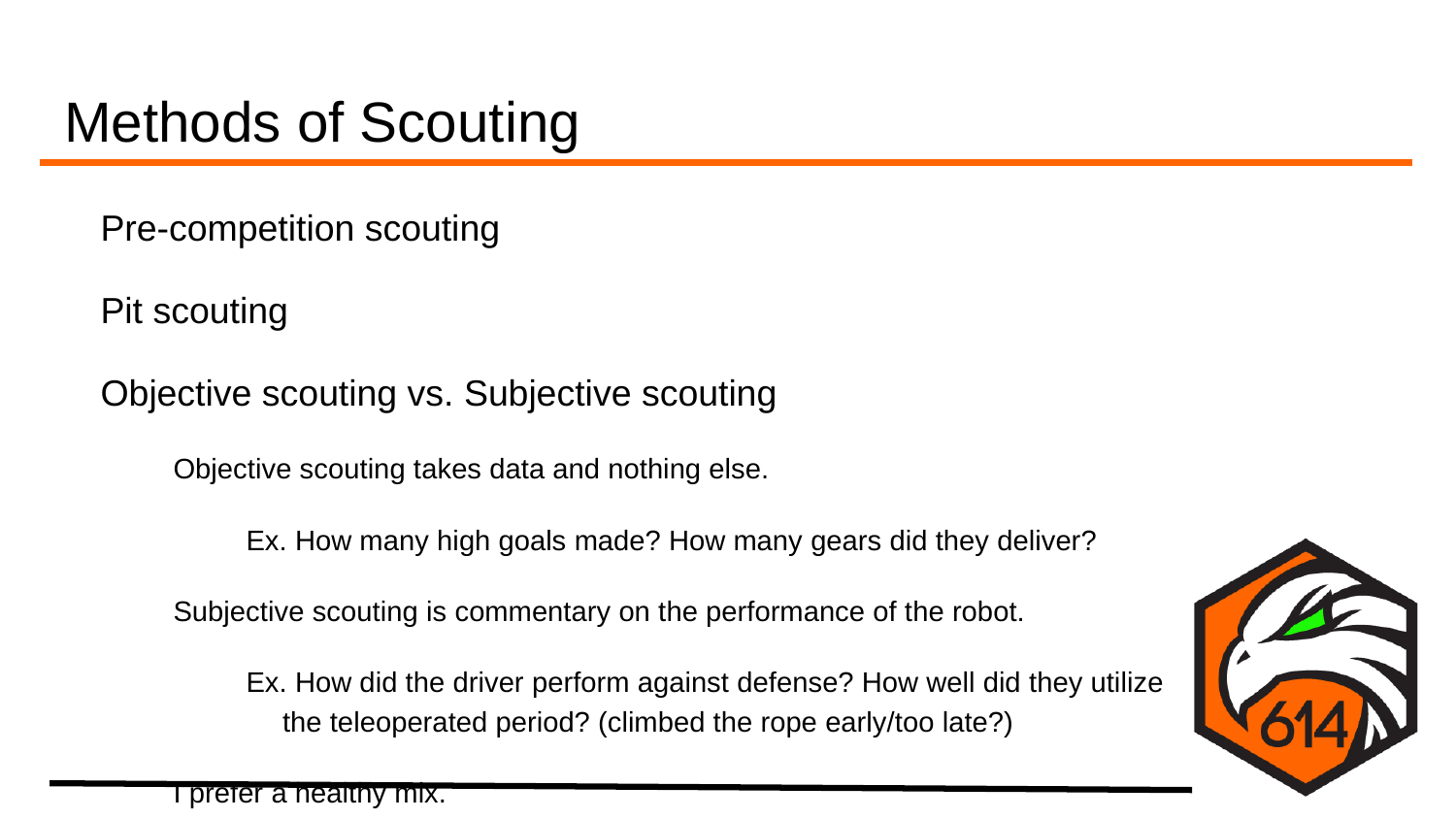

# Methods of Scouting
Pre-competition scouting
Pit scouting
Objective scouting vs. Subjective scouting
Objective scouting takes data and nothing else.
Ex. How many high goals made? How many gears did they deliver?
Subjective scouting is commentary on the performance of the robot.
Ex. How did the driver perform against defense? How well did they utilize the teleoperated period? (climbed the rope early/too late?)
I prefer a healthy mix.
Comment boxes at the end of the sheet for any additional information.